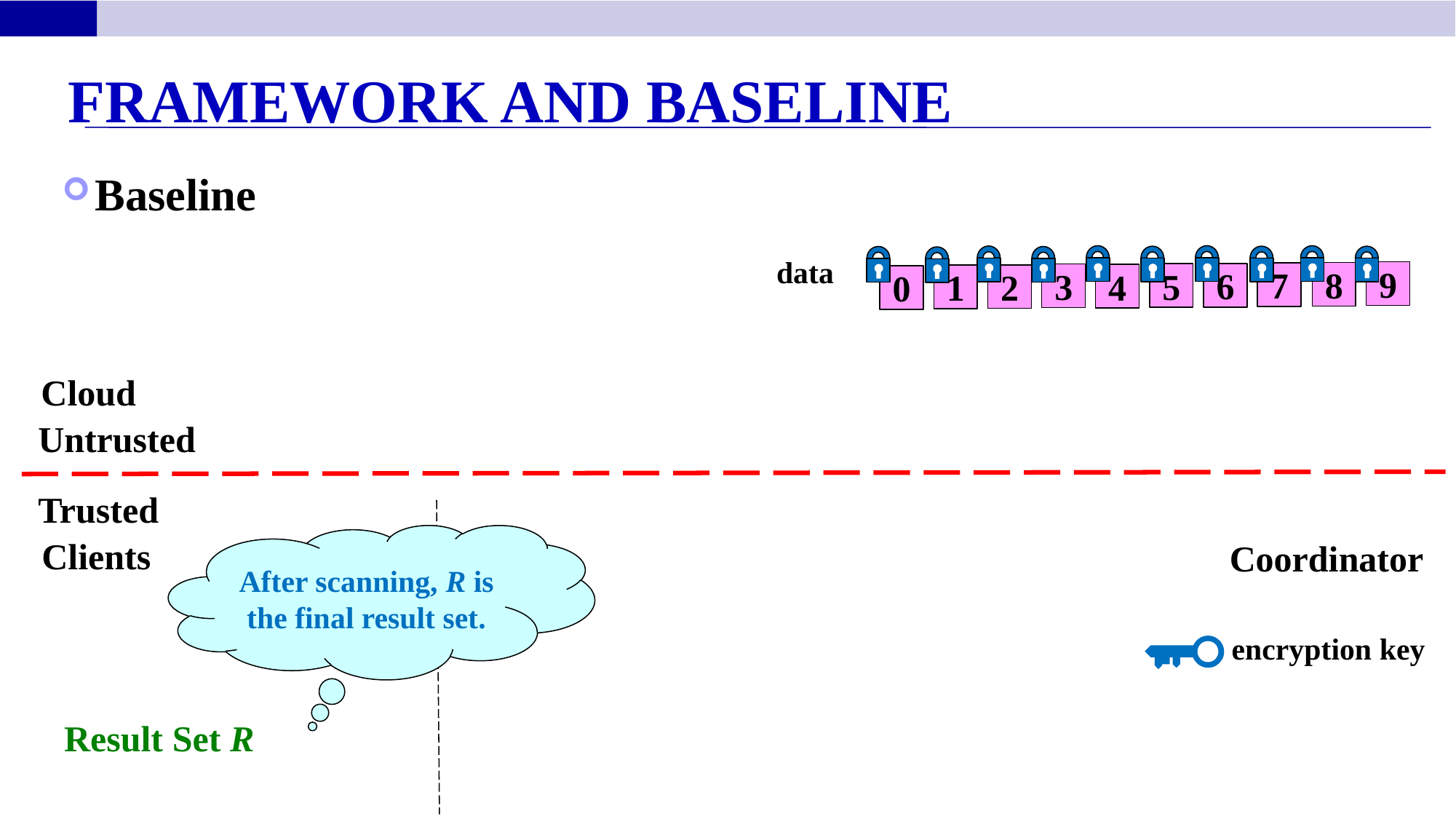

Framework and Baseline
Baseline

data
9
8
7
6
5
3
4
2
1
0
Cloud
Untrusted
Trusted
After scanning, R is the final result set.
Clients
Coordinator
encryption key

Result Set R